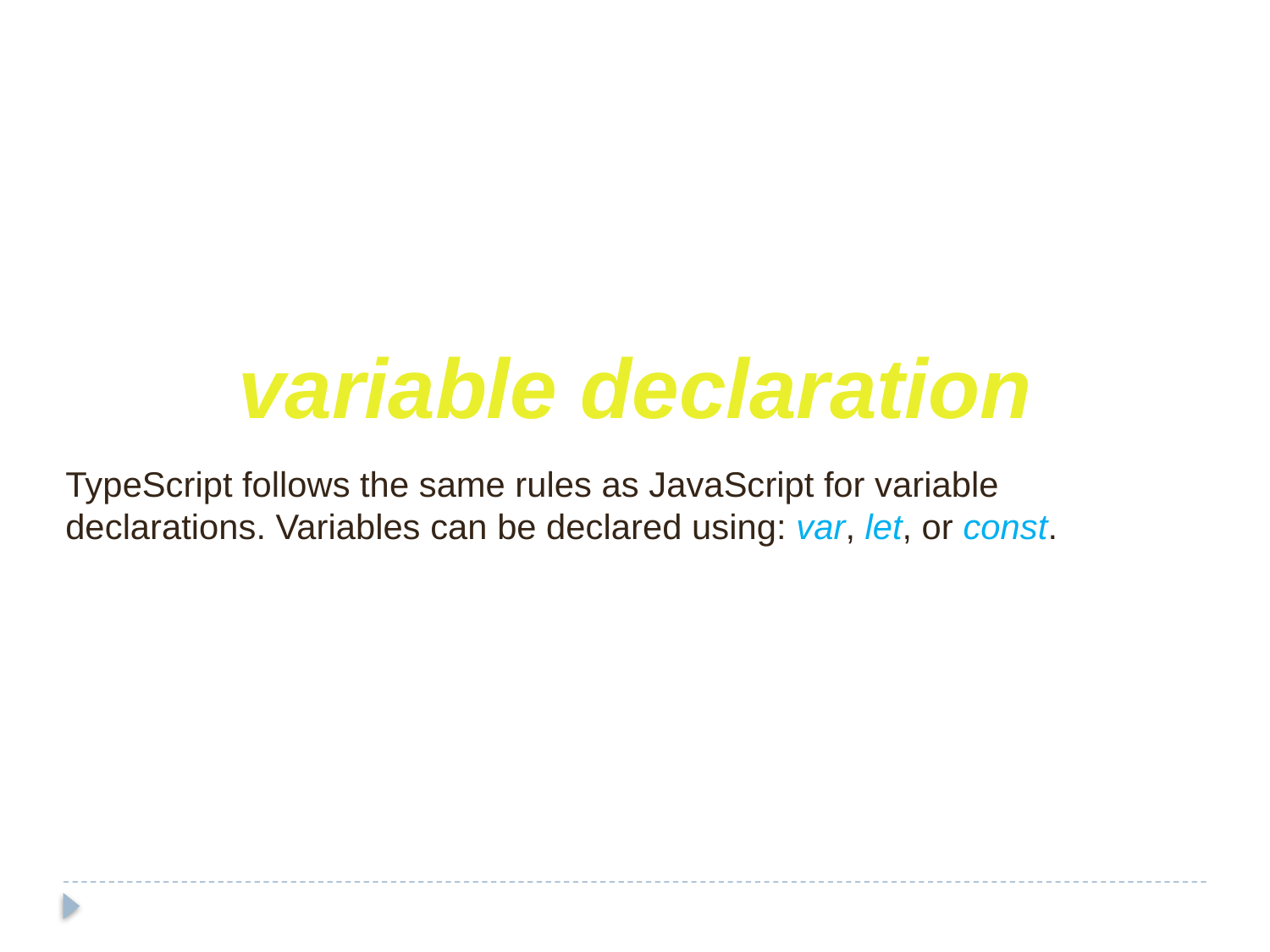

variable declaration
TypeScript follows the same rules as JavaScript for variable declarations. Variables can be declared using: var, let, or const.